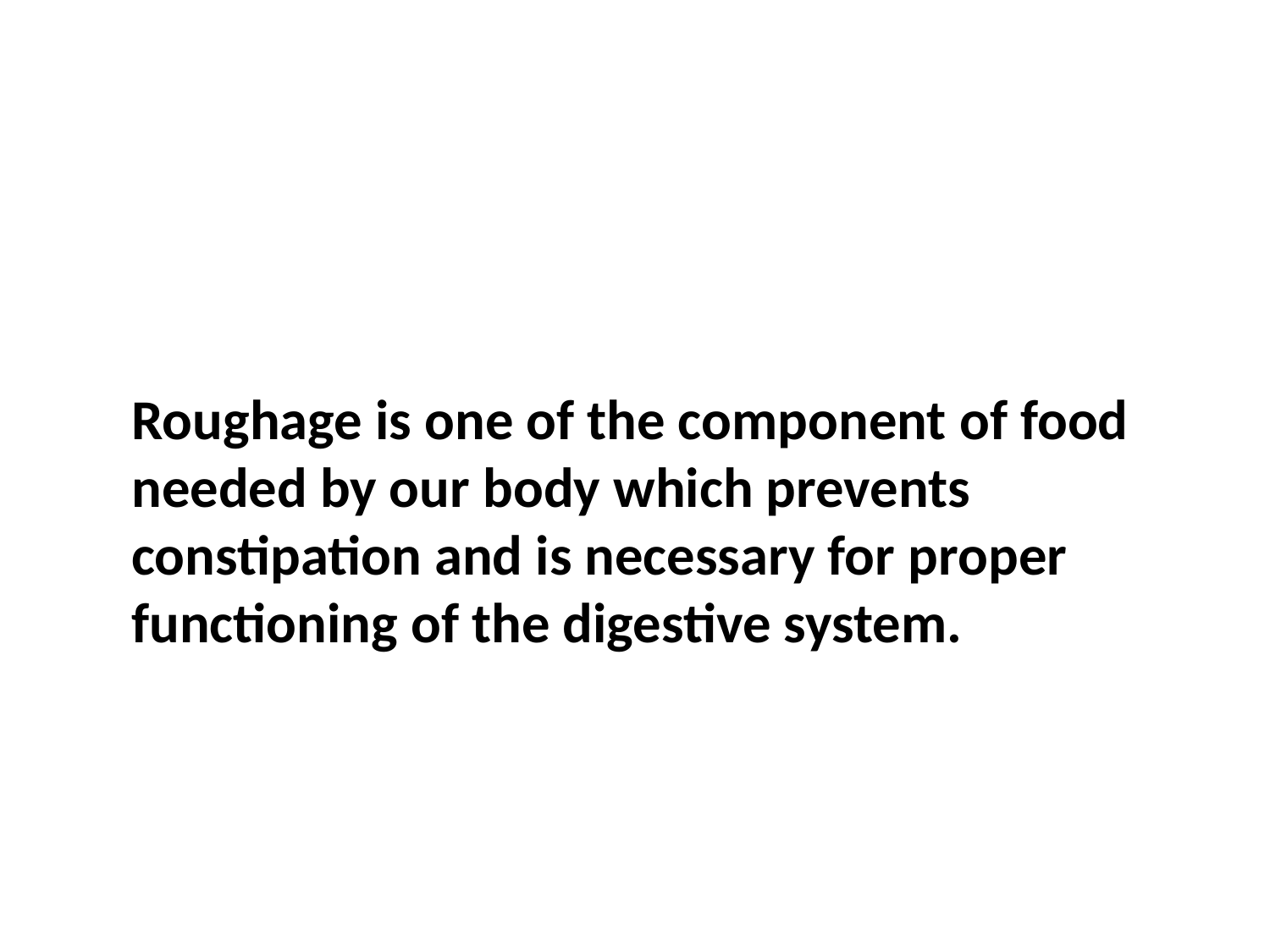

Roughage is one of the component of food needed by our body which prevents constipation and is necessary for proper functioning of the digestive system.